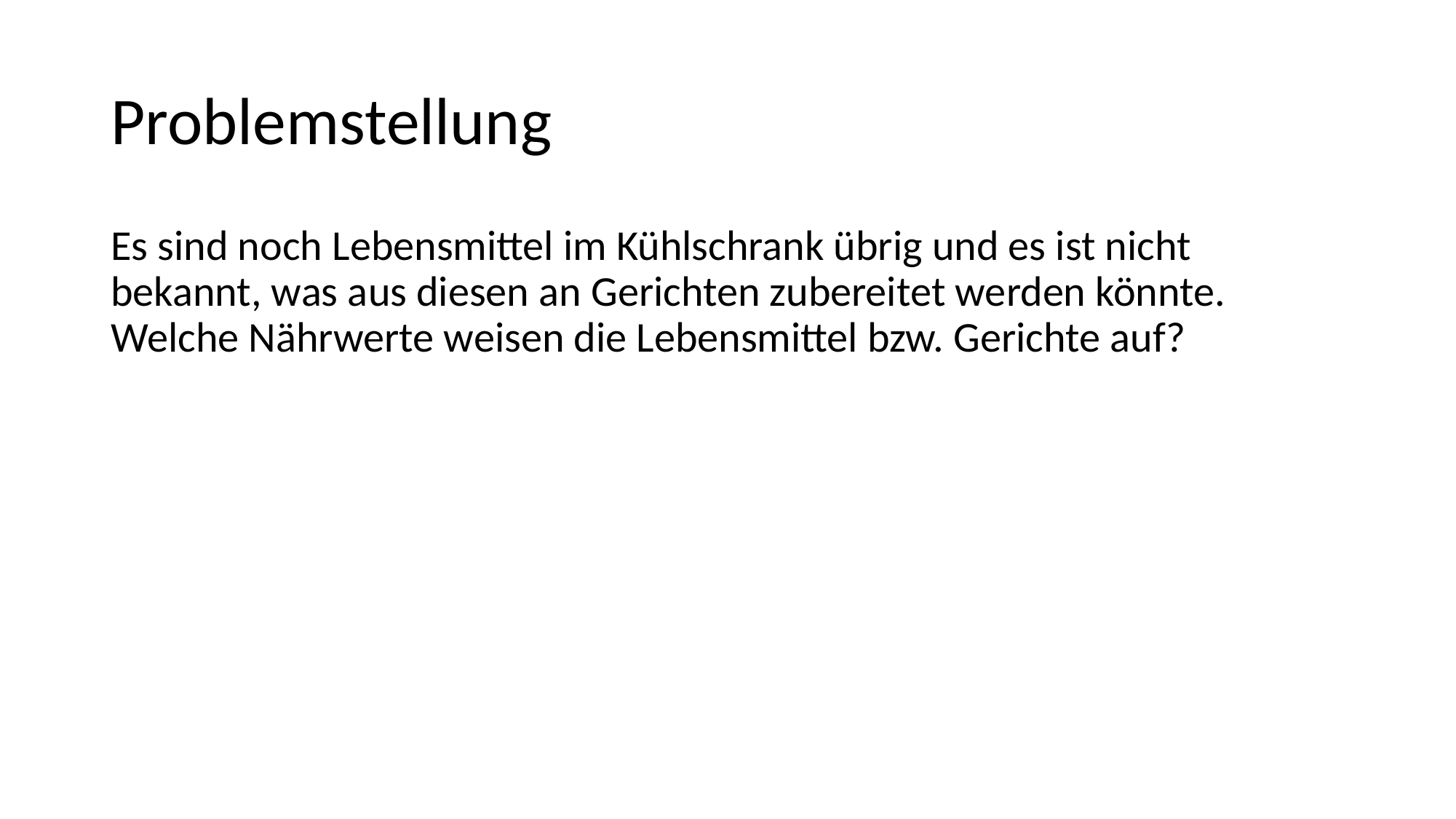

# Problemstellung
Es sind noch Lebensmittel im Kühlschrank übrig und es ist nicht bekannt, was aus diesen an Gerichten zubereitet werden könnte. Welche Nährwerte weisen die Lebensmittel bzw. Gerichte auf?